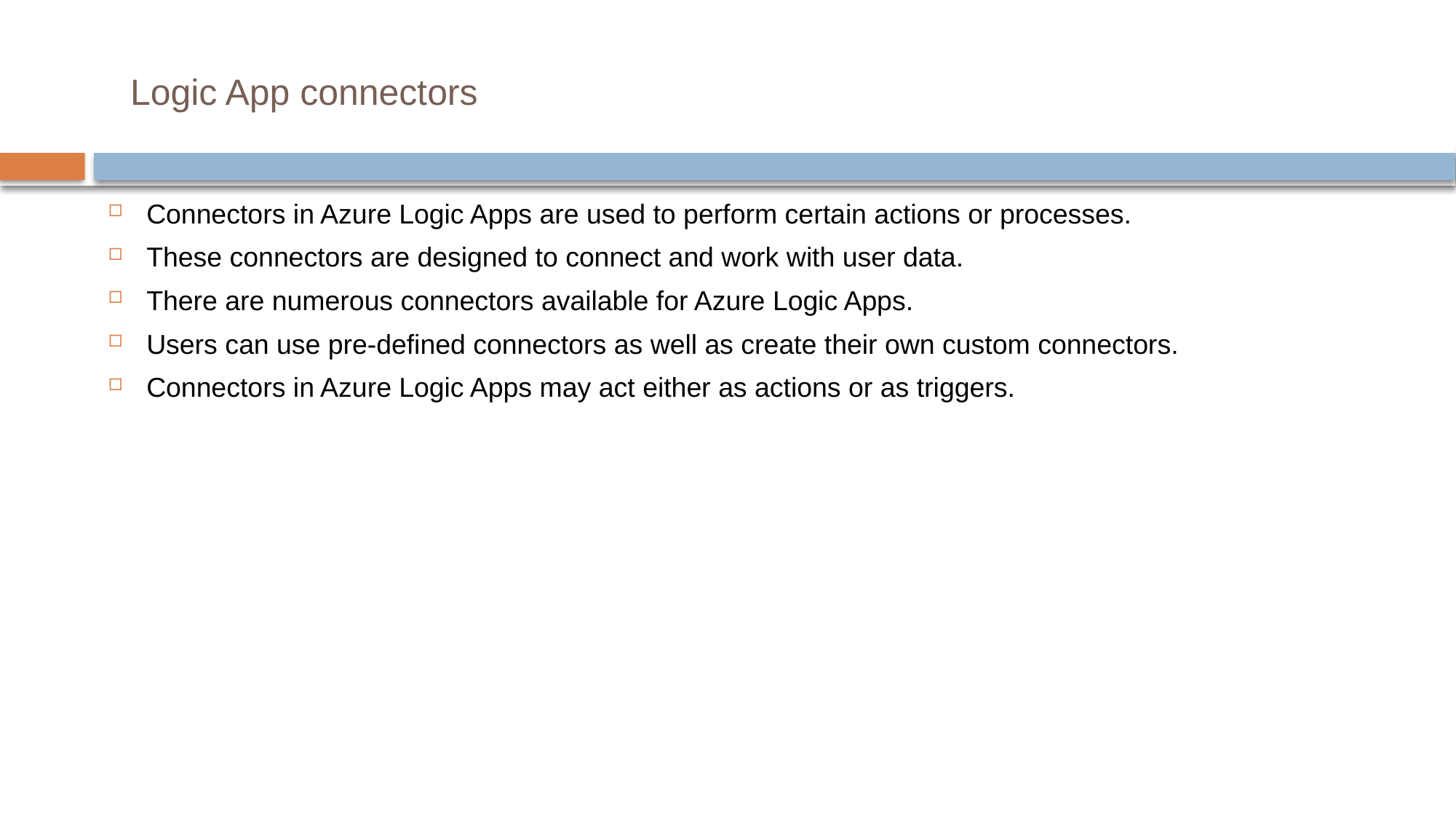

# Logic App connectors
Connectors in Azure Logic Apps are used to perform certain actions or processes.
These connectors are designed to connect and work with user data.
There are numerous connectors available for Azure Logic Apps.
Users can use pre-defined connectors as well as create their own custom connectors.
Connectors in Azure Logic Apps may act either as actions or as triggers.